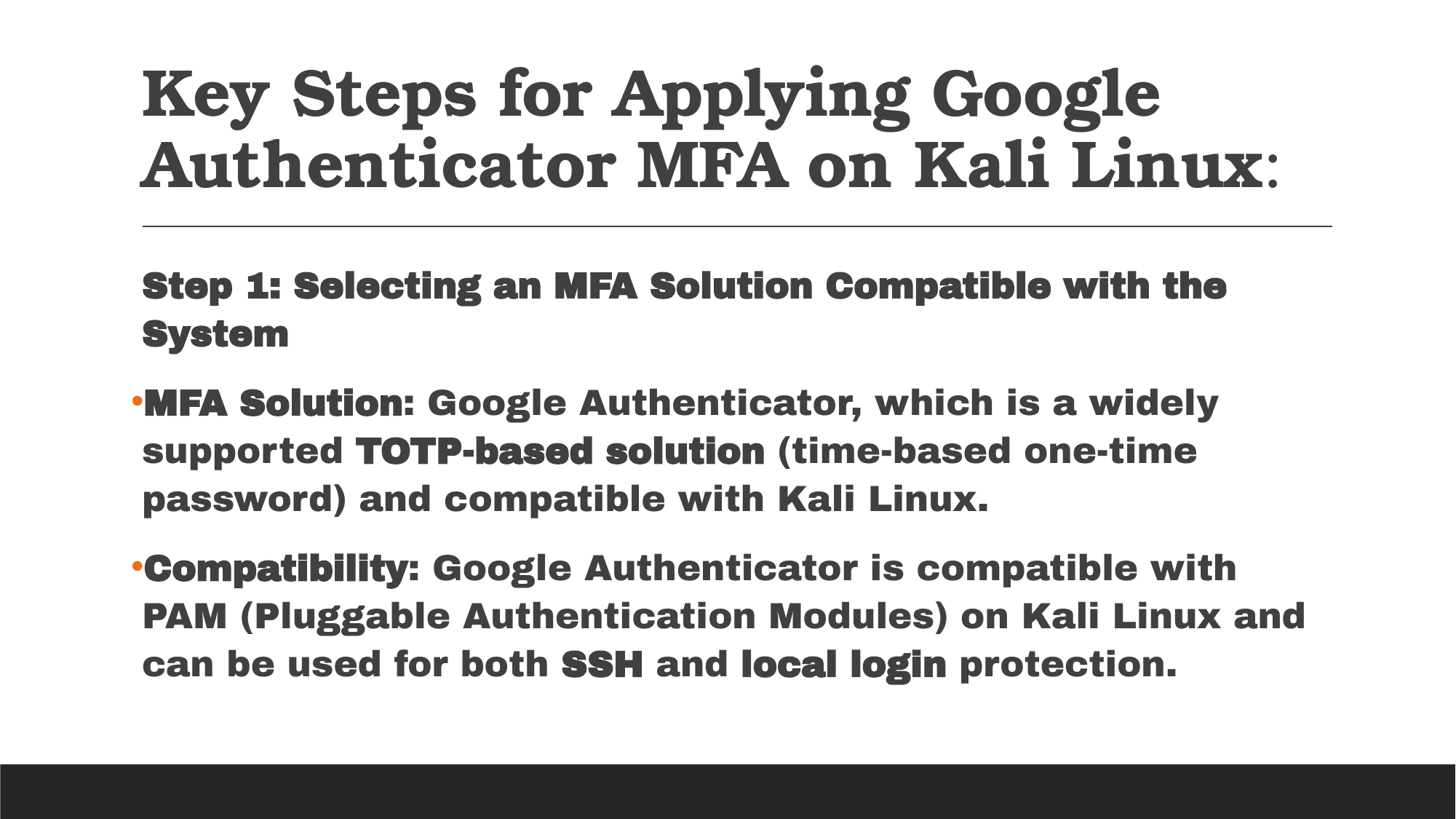

# Key Steps for Applying Google Authenticator MFA on Kali Linux:
Step 1: Selecting an MFA Solution Compatible with the System
MFA Solution: Google Authenticator, which is a widely supported TOTP-based solution (time-based one-time password) and compatible with Kali Linux.
Compatibility: Google Authenticator is compatible with PAM (Pluggable Authentication Modules) on Kali Linux and can be used for both SSH and local login protection.